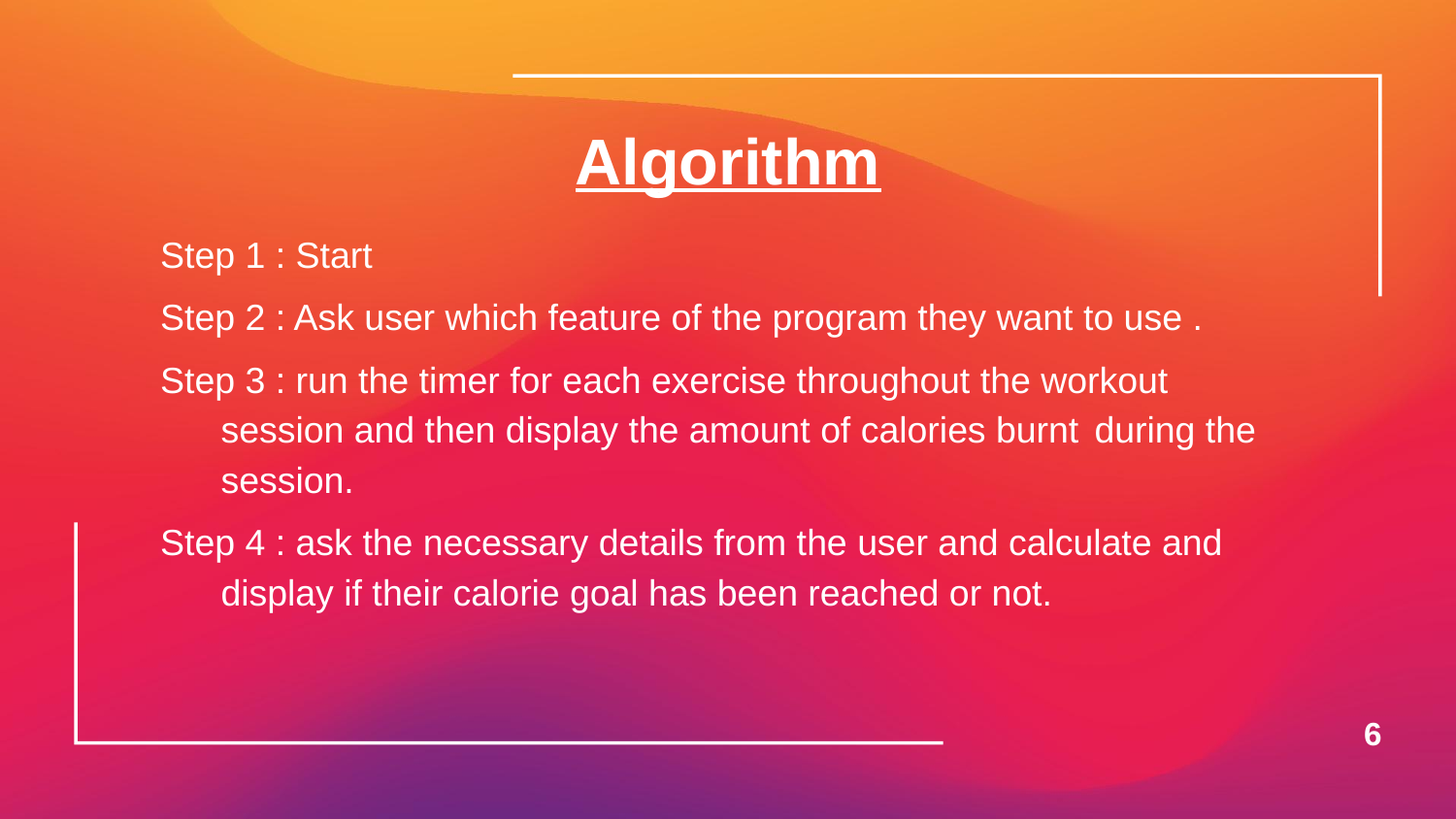

# Algorithm
Step 1 : Start
Step 2 : Ask user which feature of the program they want to use .
Step 3 : run the timer for each exercise throughout the workout 	session and then display the amount of calories burnt 	during the session.
Step 4 : ask the necessary details from the user and calculate and 	display if their calorie goal has been reached or not.
6